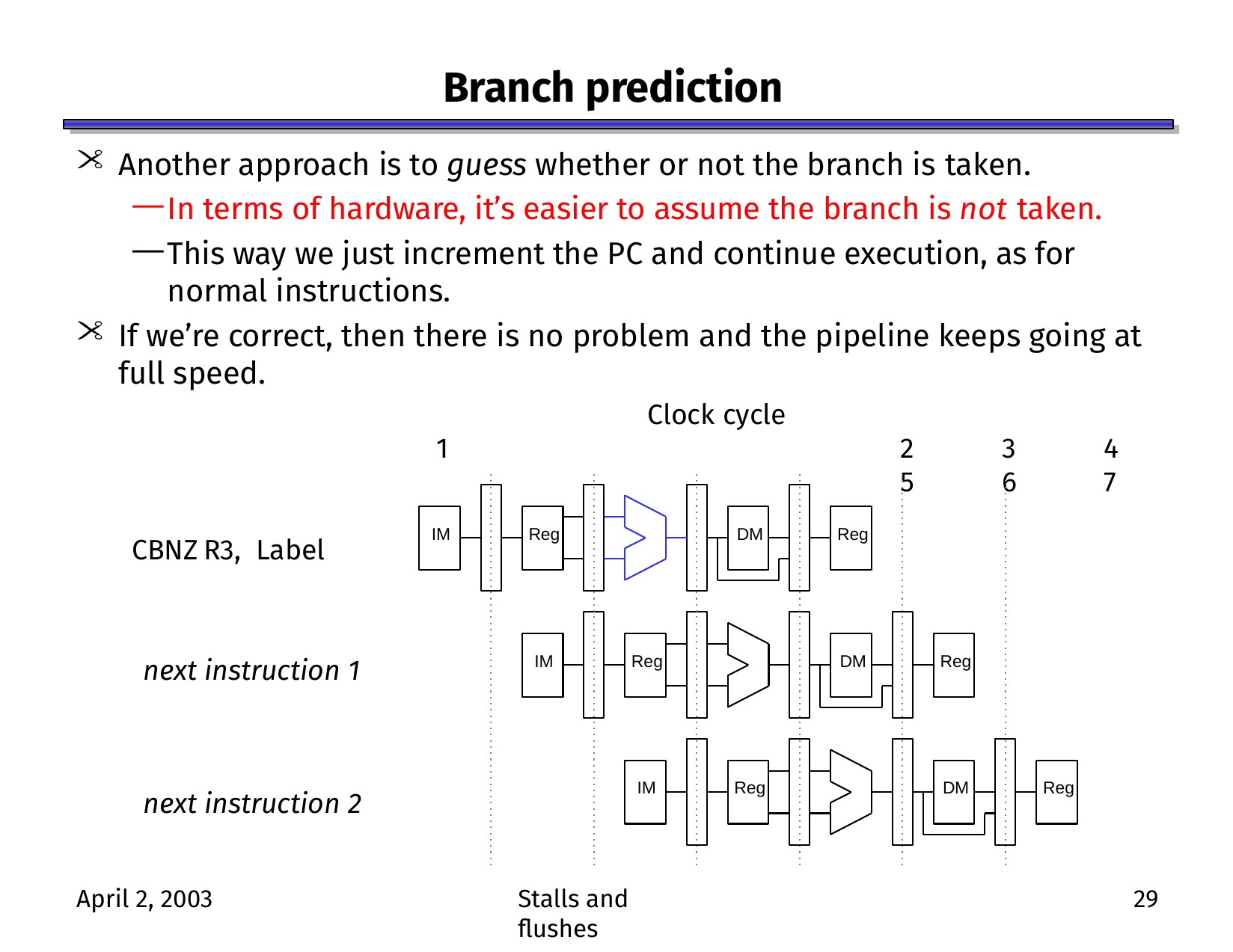

# Branch prediction
Another approach is to guess whether or not the branch is taken.
In terms of hardware, it’s easier to assume the branch is not taken.
This way we just increment the PC and continue execution, as for  normal instructions.
If we’re correct, then there is no problem and the pipeline keeps going at  full speed.
Clock cycle
1	2	3	4	5	6	7

IM
Reg
DM
Reg

CBNZ	R3,  Label

IM
Reg
DM
Reg
next instruction 1

IM
Reg
DM
Reg

next instruction 2

April 2, 2003
Stalls and flushes
29